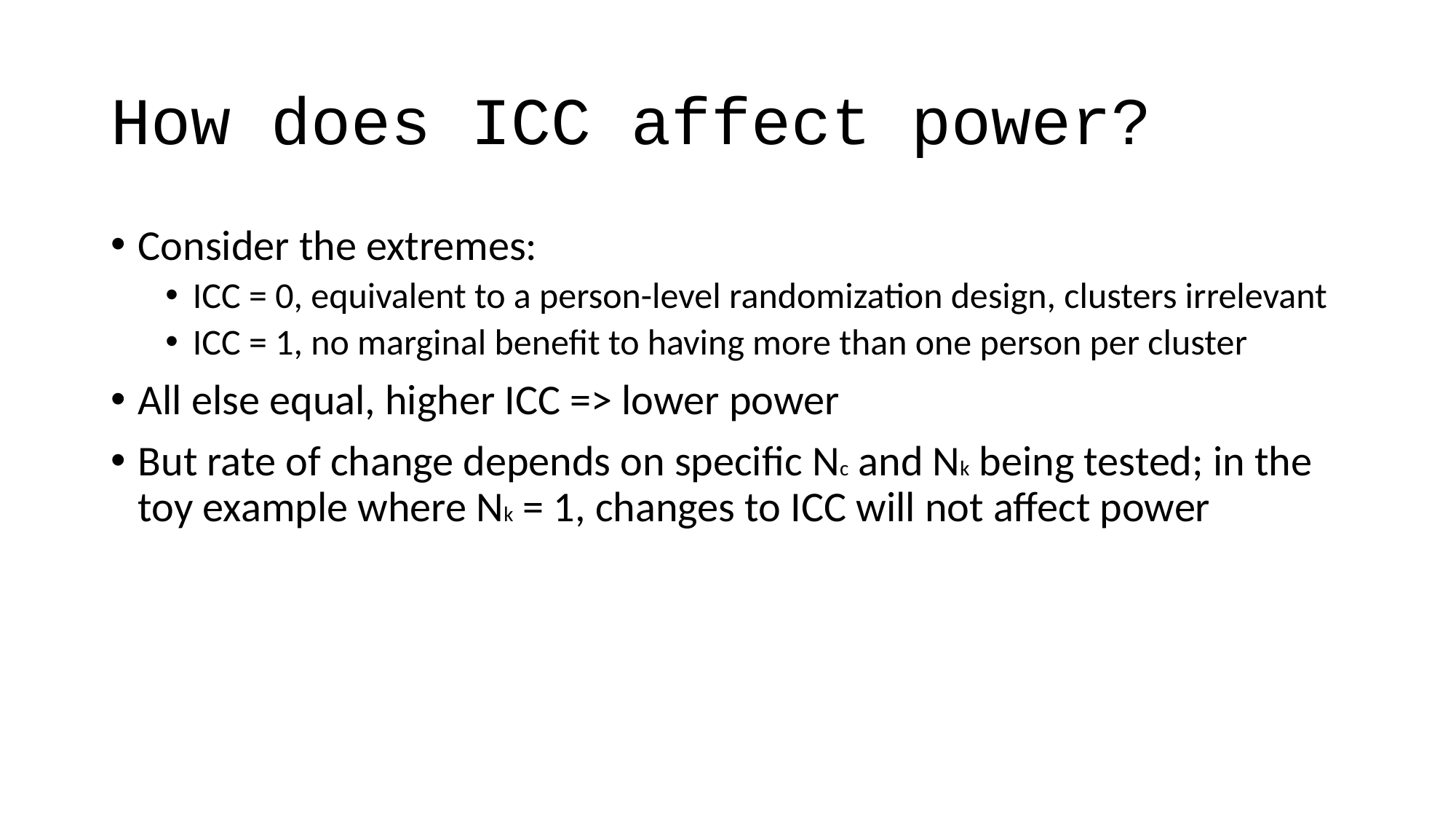

# How does ICC affect power?
Consider the extremes:
ICC = 0, equivalent to a person-level randomization design, clusters irrelevant
ICC = 1, no marginal benefit to having more than one person per cluster
All else equal, higher ICC => lower power
But rate of change depends on specific Nc and Nk being tested; in the toy example where Nk = 1, changes to ICC will not affect power